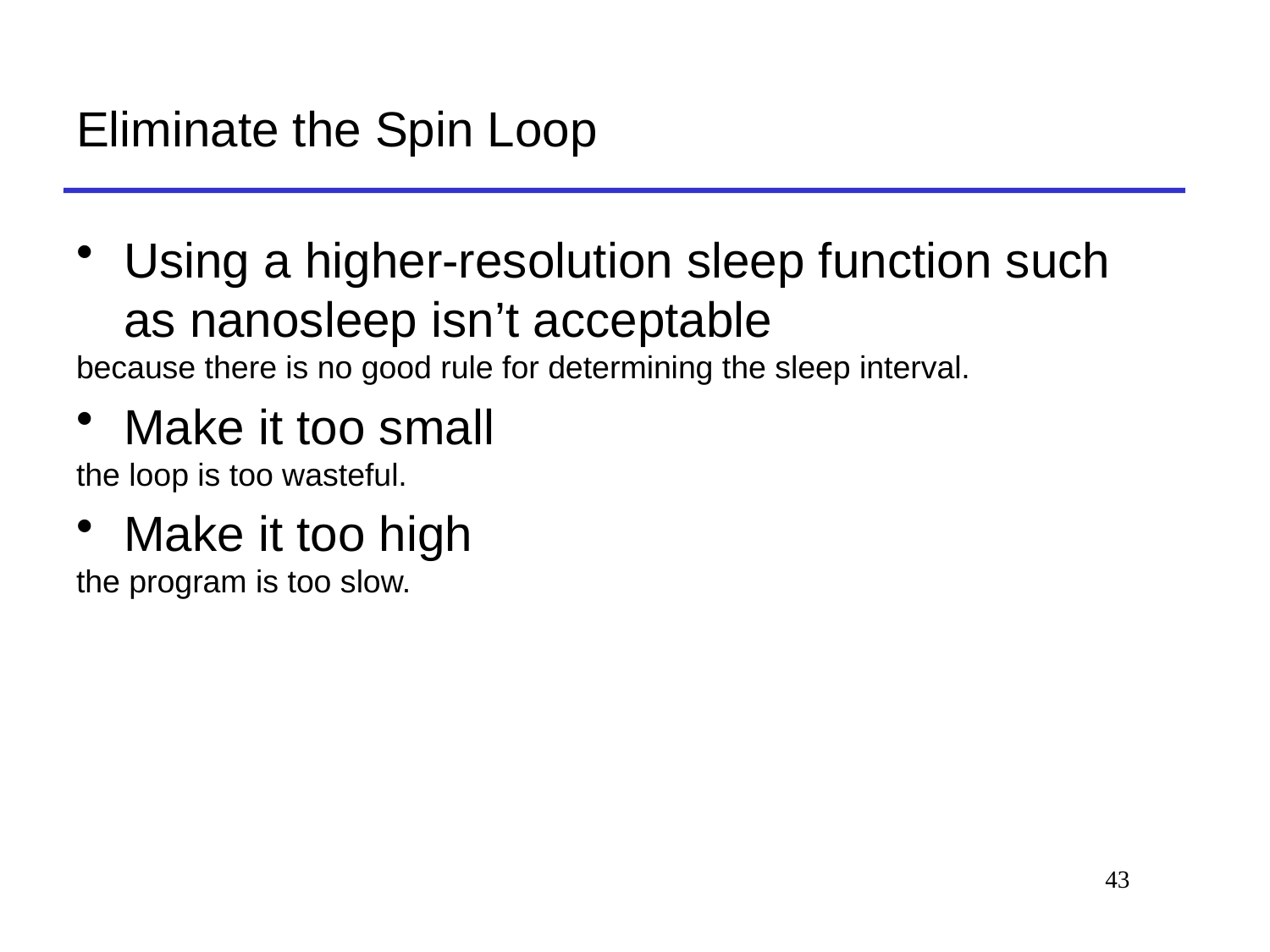

# Eliminate the Spin Loop
Using a higher-resolution sleep function such as nanosleep isn’t acceptable
because there is no good rule for determining the sleep interval.
Make it too small
the loop is too wasteful.
Make it too high
the program is too slow.
43